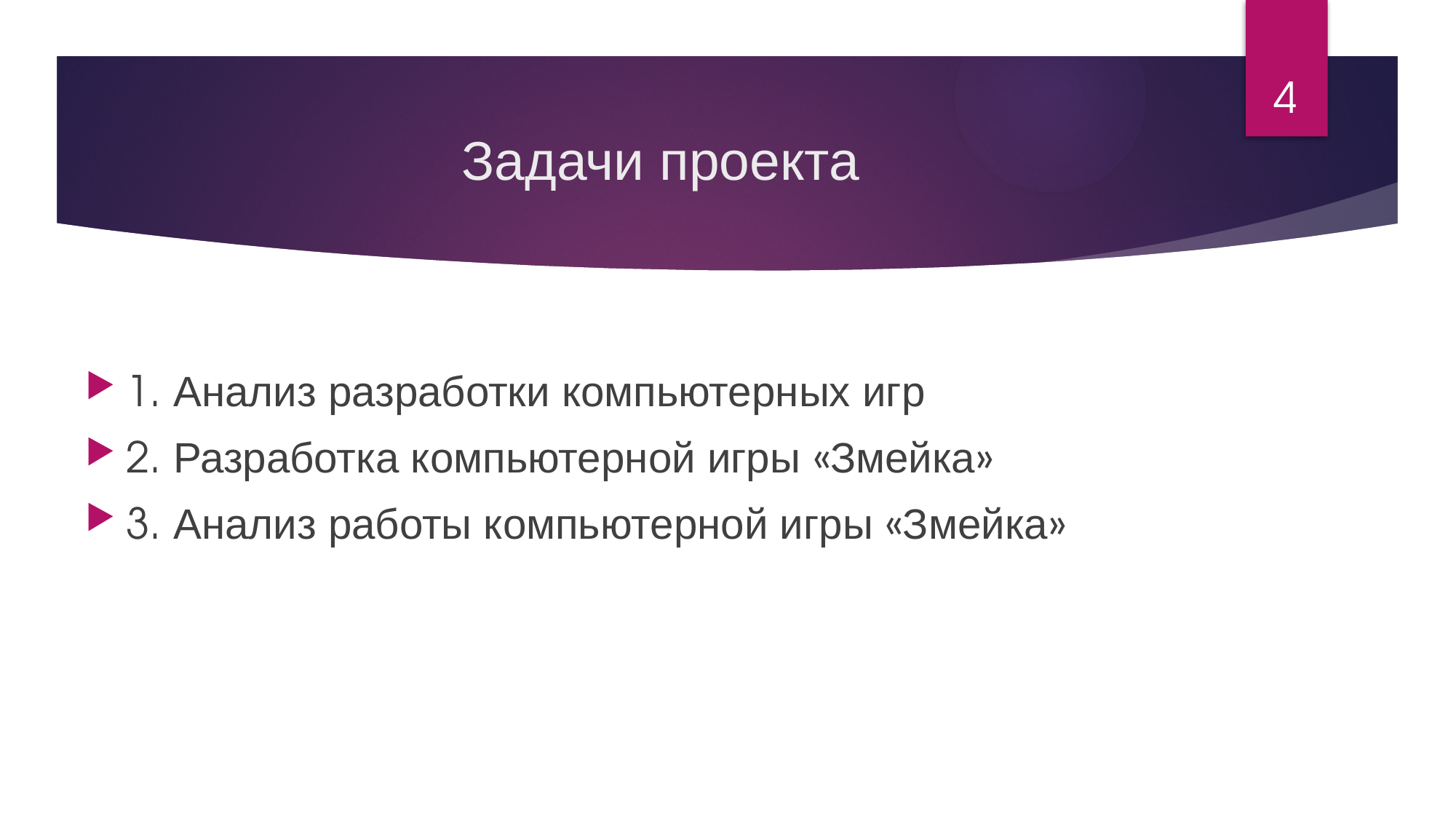

4
# Задачи проекта
1. Анализ разработки компьютерных игр
2. Разработка компьютерной игры «Змейка»
3. Анализ работы компьютерной игры «Змейка»